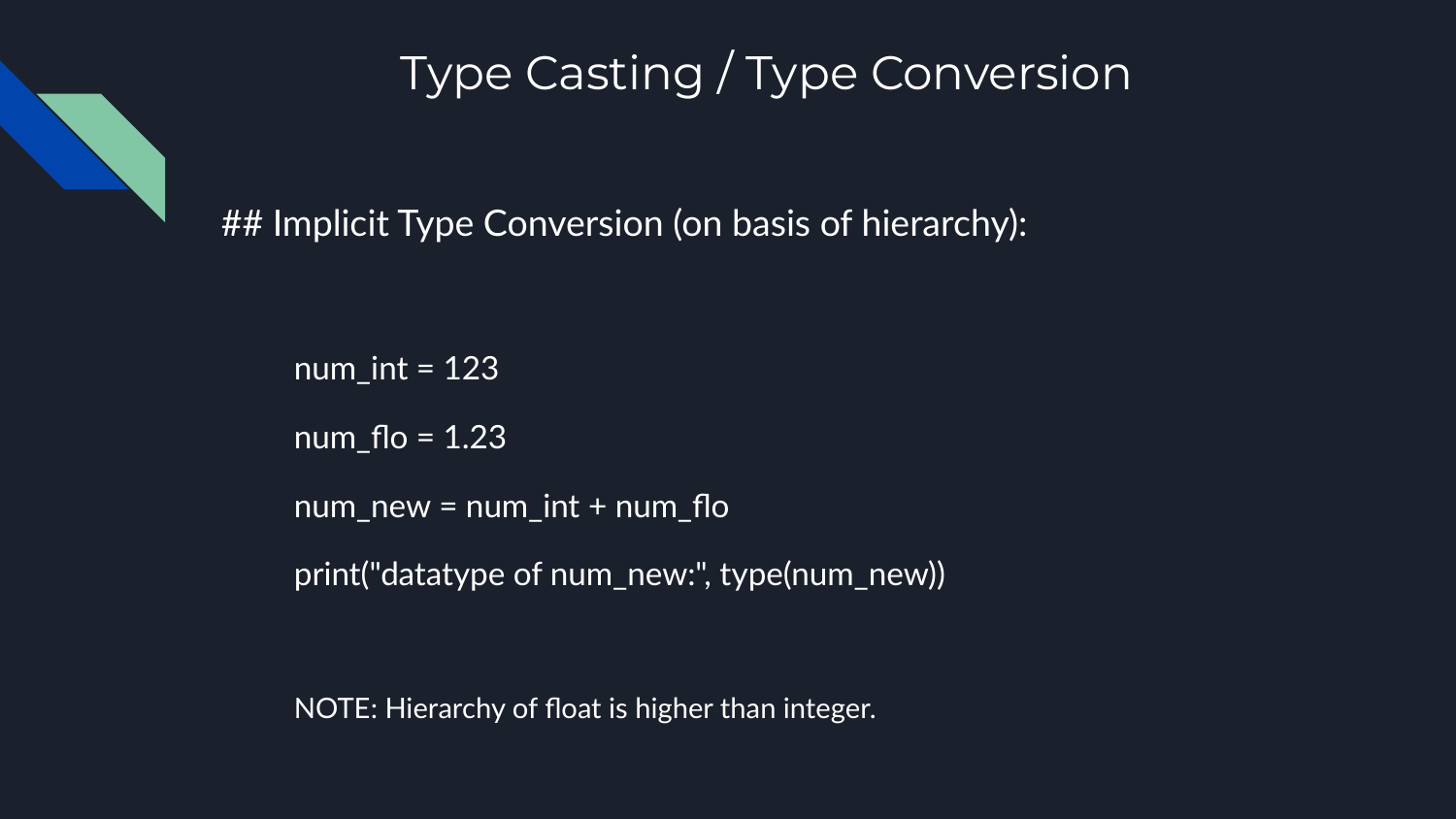

# Type Casting / Type Conversion
## Implicit Type Conversion (on basis of hierarchy):

num_int = 123
num_flo = 1.23
num_new = num_int + num_flo
print("datatype of num_new:", type(num_new))

NOTE: Hierarchy of float is higher than integer.